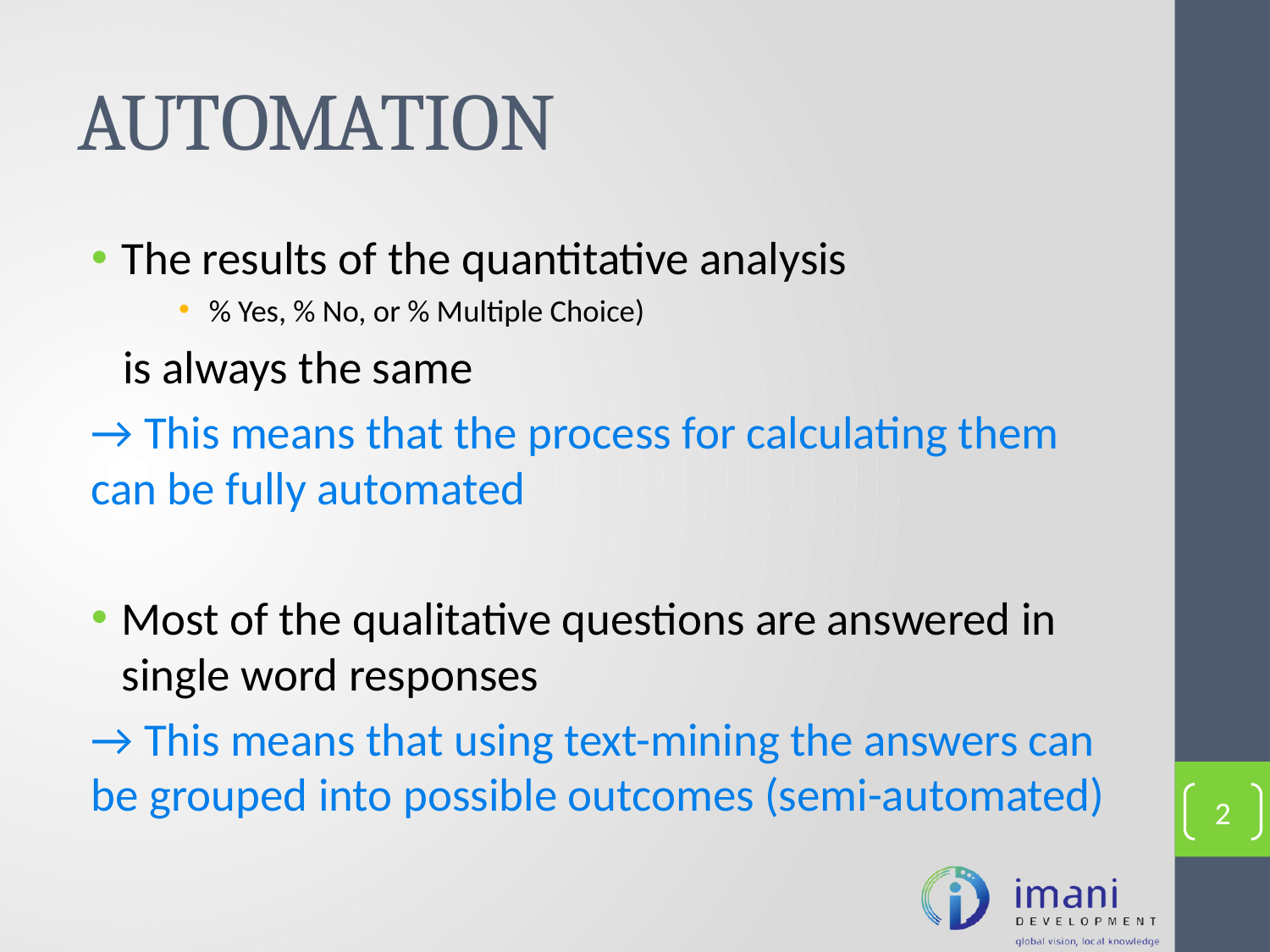

# AUTOMATION
The results of the quantitative analysis
% Yes, % No, or % Multiple Choice)
   is always the same
→ This means that the process for calculating them can be fully automated

Most of the qualitative questions are answered in single word responses
→ This means that using text-mining the answers can be grouped into possible outcomes (semi-automated)

2